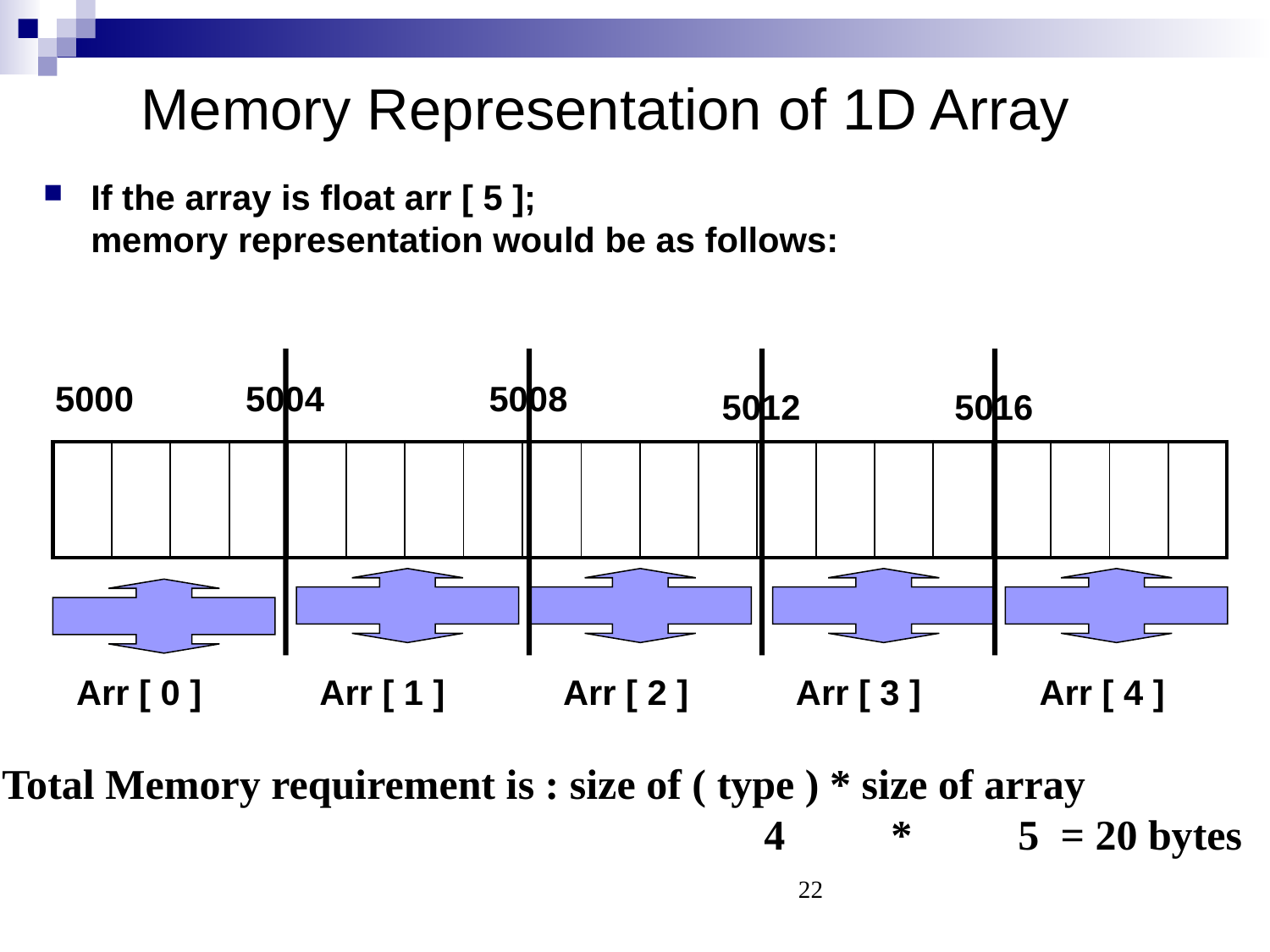

Memory Representation of 1D Array
If the array is float arr [ 5 ];
memory representation would be as follows:

5000
5004
5008
5012
5016
|  |  |  |  |  |  |  |  |  |  |  |  |  |  |  |  |  |  |  |  |
| --- | --- | --- | --- | --- | --- | --- | --- | --- | --- | --- | --- | --- | --- | --- | --- | --- | --- | --- | --- |

Arr [ 0 ]
Arr [ 1 ]
Arr [ 2 ]
Arr [ 3 ]
Arr [ 4 ]
Total Memory requirement is : size of ( type ) * size of array
						4	*	5  = 20 bytes
22